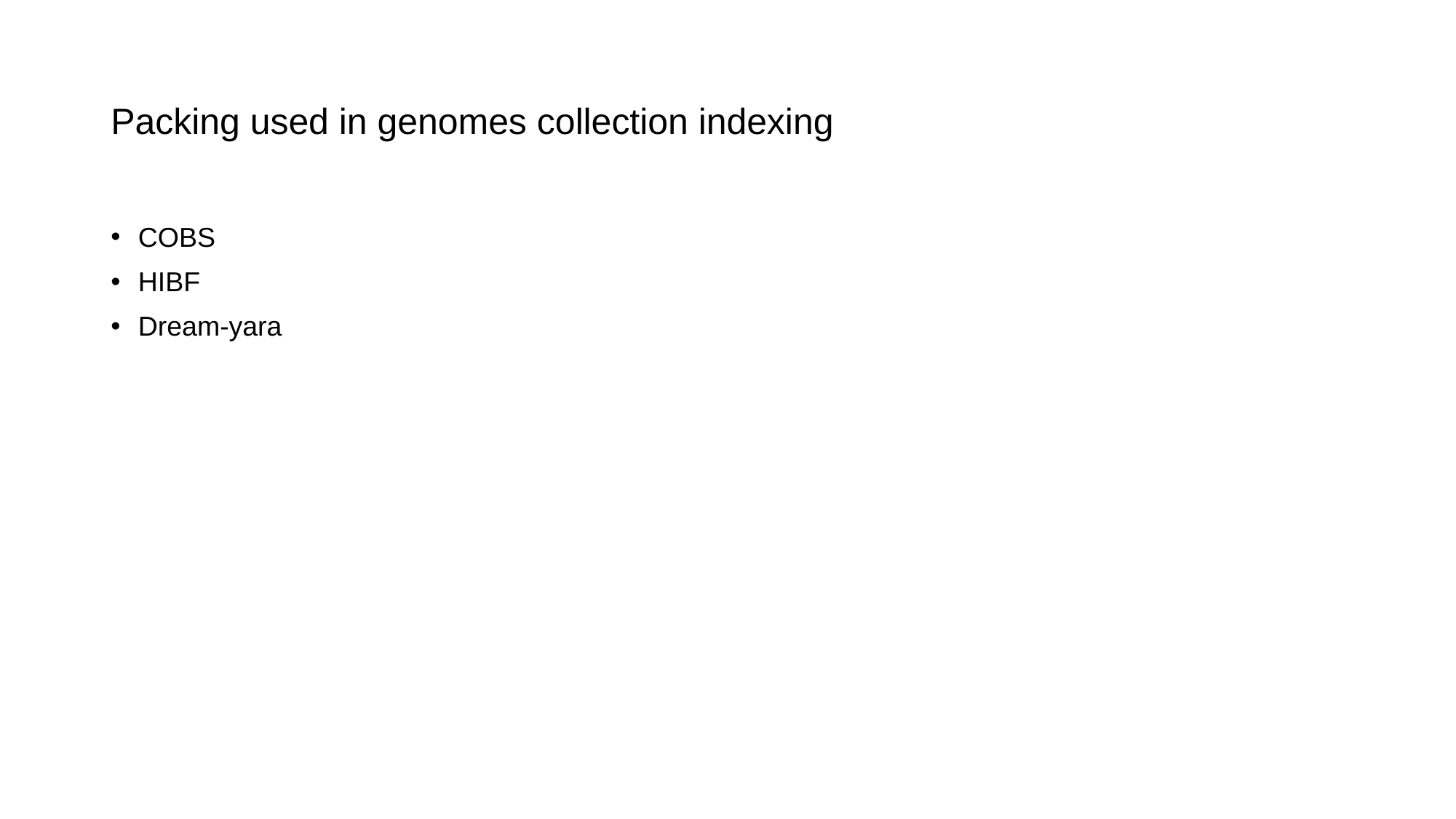

# Packing used in genomes collection indexing
COBS
HIBF
Dream-yara